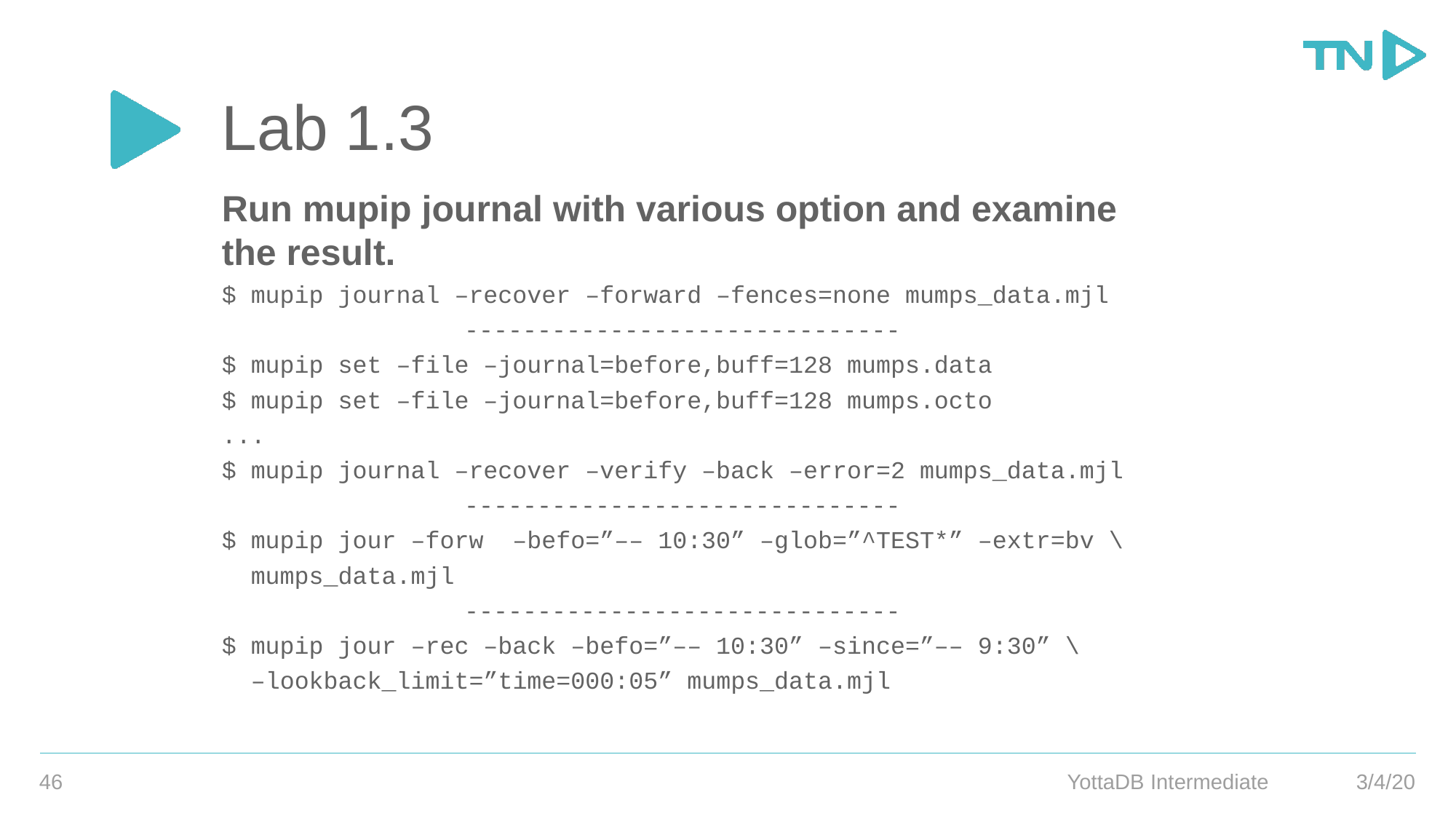

# Lab 1.3
Run mupip journal with various option and examine the result.
$ mupip journal –recover –forward –fences=none mumps_data.mjl
------------------------------
$ mupip set –file –journal=before,buff=128 mumps.data
$ mupip set –file –journal=before,buff=128 mumps.octo
...
$ mupip journal –recover –verify –back –error=2 mumps_data.mjl
------------------------------
$ mupip jour –forw  –befo=”–– 10:30” –glob=”^TEST*” –extr=bv \
  mumps_data.mjl
------------------------------
$ mupip jour –rec –back –befo=”–– 10:30” –since=”–– 9:30” \
  –lookback_limit=”time=000:05” mumps_data.mjl

46
YottaDB Intermediate
3/4/20